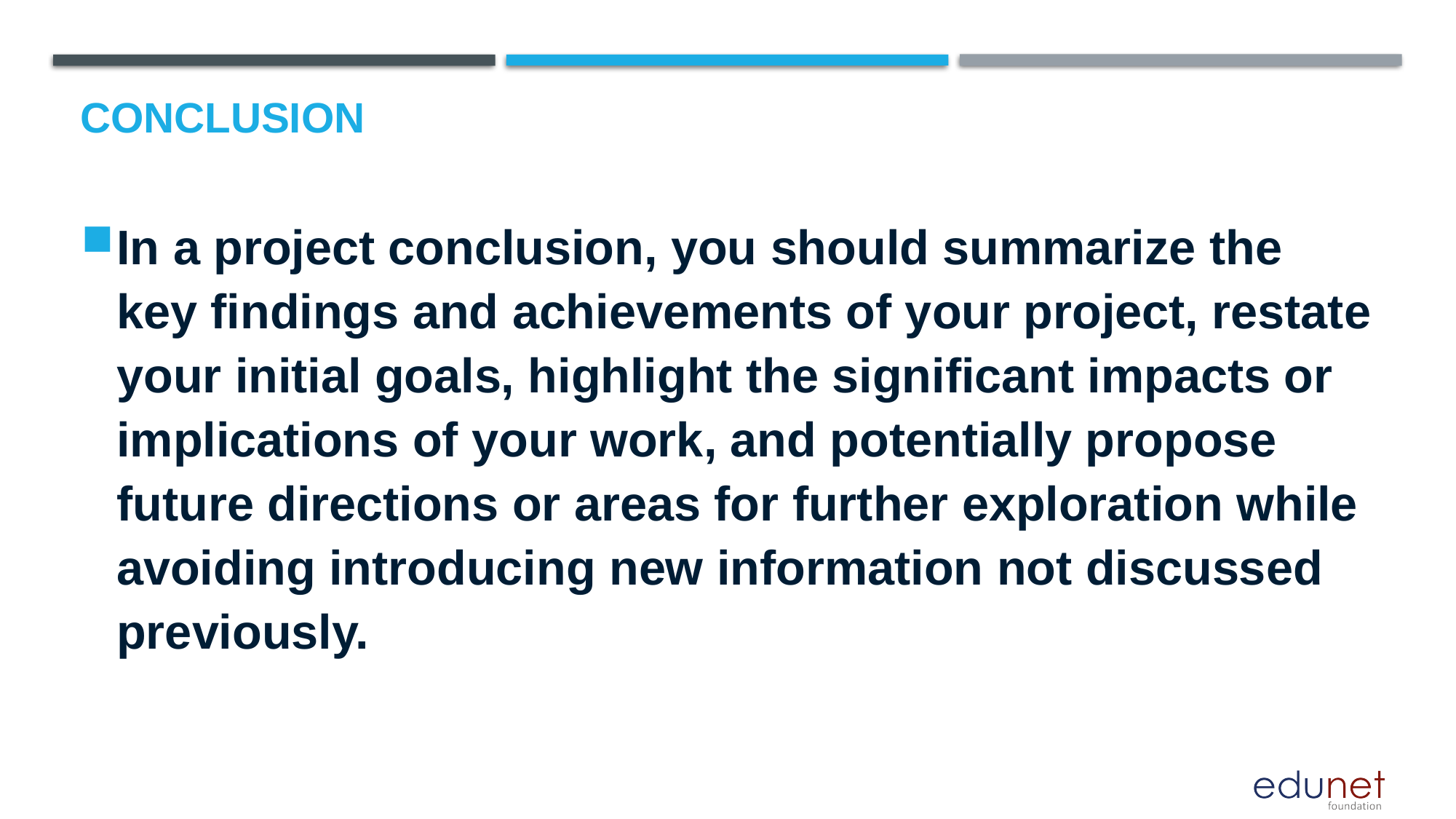

# Conclusion
In a project conclusion, you should summarize the key findings and achievements of your project, restate your initial goals, highlight the significant impacts or implications of your work, and potentially propose future directions or areas for further exploration while avoiding introducing new information not discussed previously.